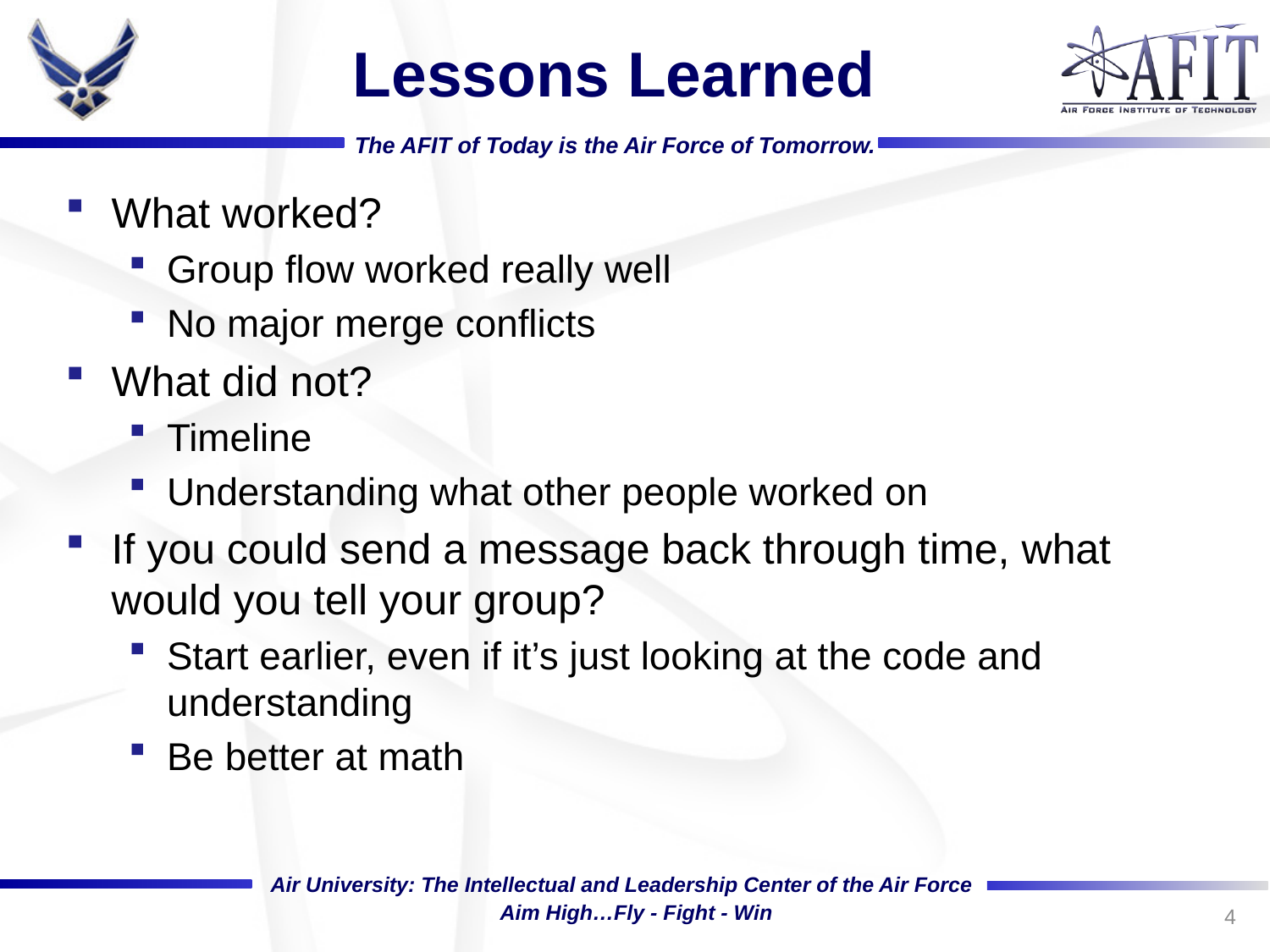

# Lessons Learned
What worked?
Group flow worked really well
No major merge conflicts
What did not?
Timeline
Understanding what other people worked on
If you could send a message back through time, what would you tell your group?
Start earlier, even if it’s just looking at the code and understanding
Be better at math
4